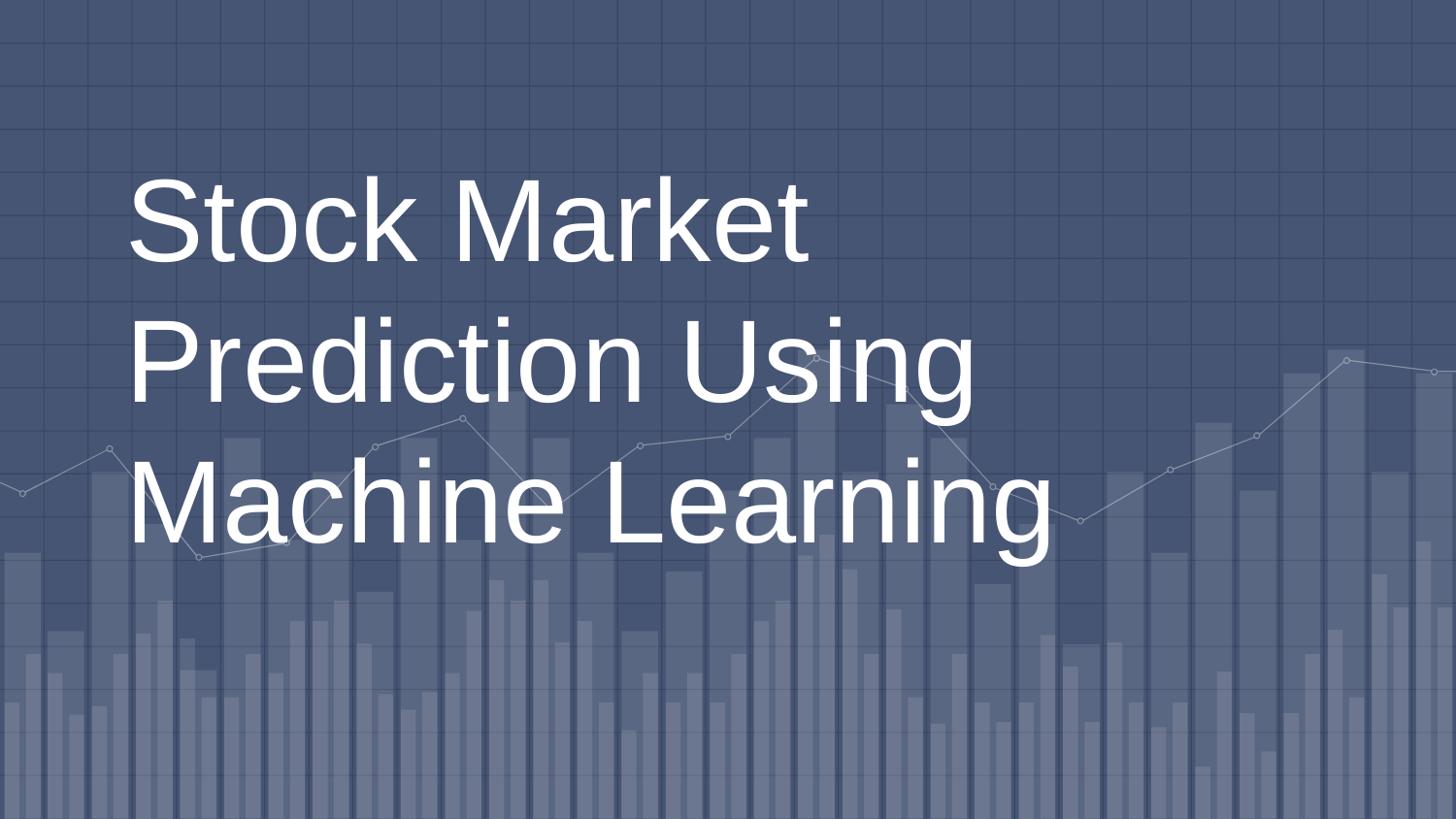

# Stock Market Prediction Using Machine Learning